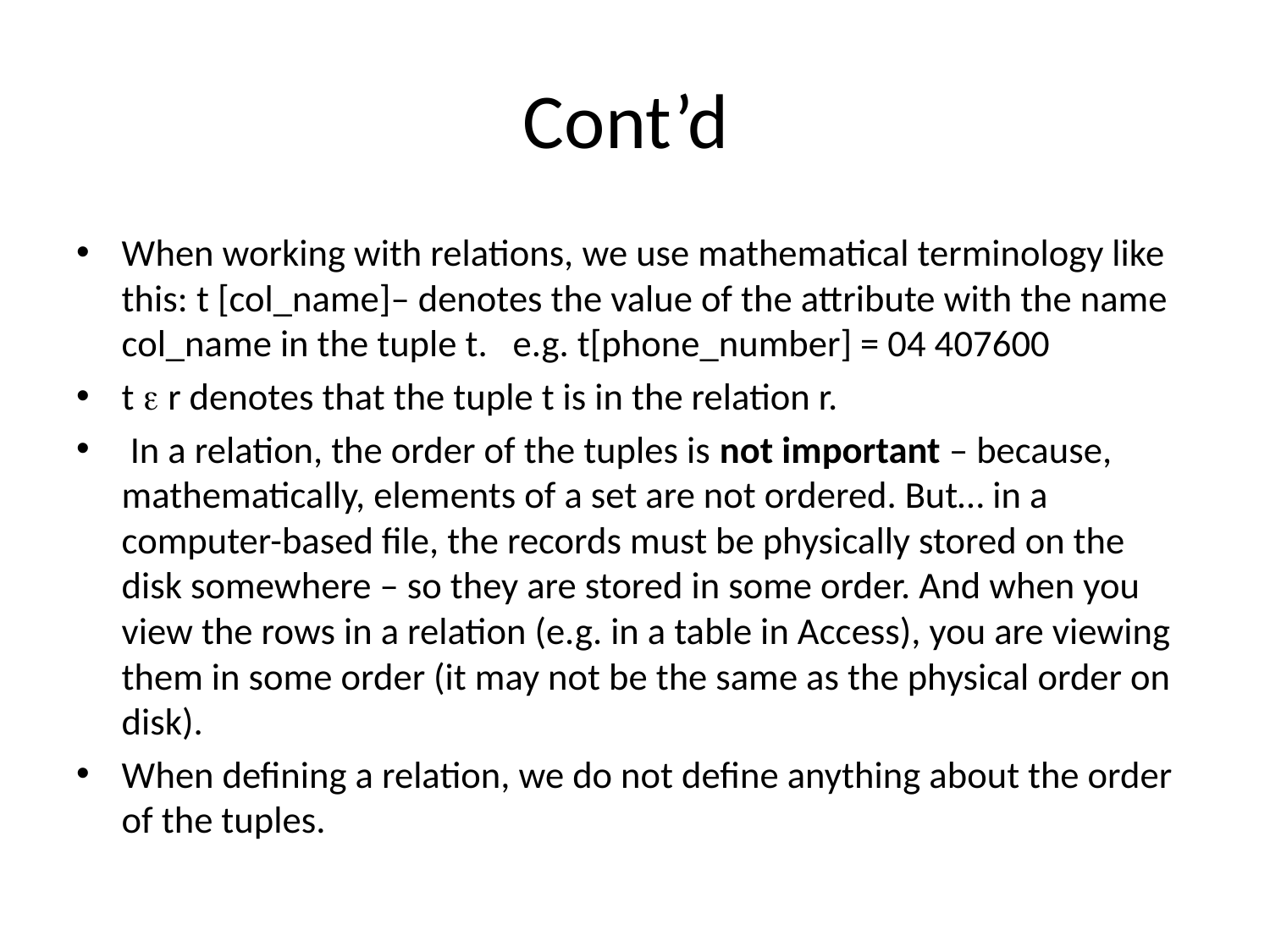

# Cont’d
When working with relations, we use mathematical terminology like this: t [col_name]– denotes the value of the attribute with the name col_name in the tuple t.   e.g. t[phone_number] = 04 407600
t ε r denotes that the tuple t is in the relation r.
 In a relation, the order of the tuples is not important – because, mathematically, elements of a set are not ordered. But… in a computer-based file, the records must be physically stored on the disk somewhere – so they are stored in some order. And when you view the rows in a relation (e.g. in a table in Access), you are viewing them in some order (it may not be the same as the physical order on disk).
When defining a relation, we do not define anything about the order of the tuples.